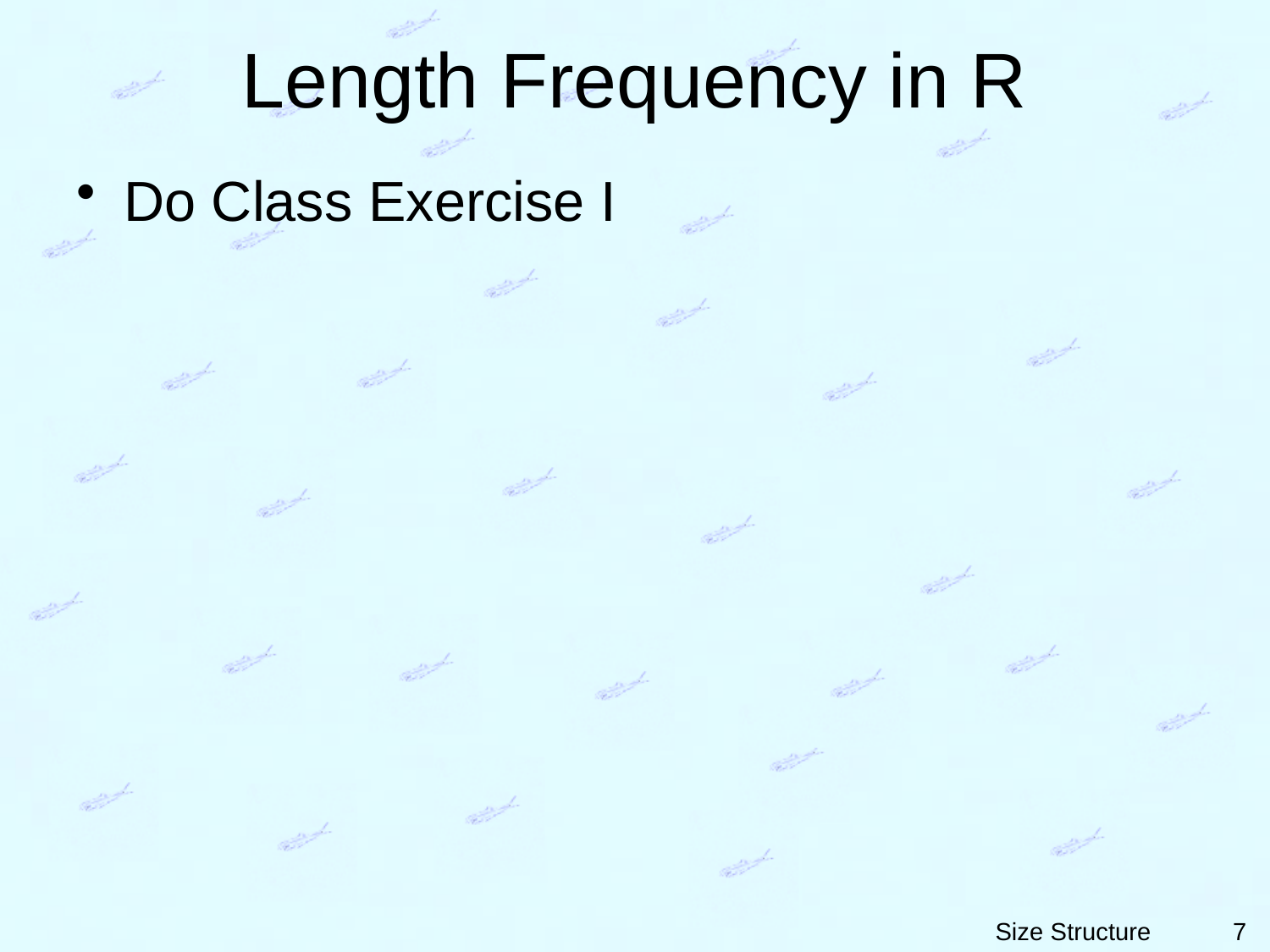

# Length Frequency in R
Do Class Exercise I
7
Size Structure